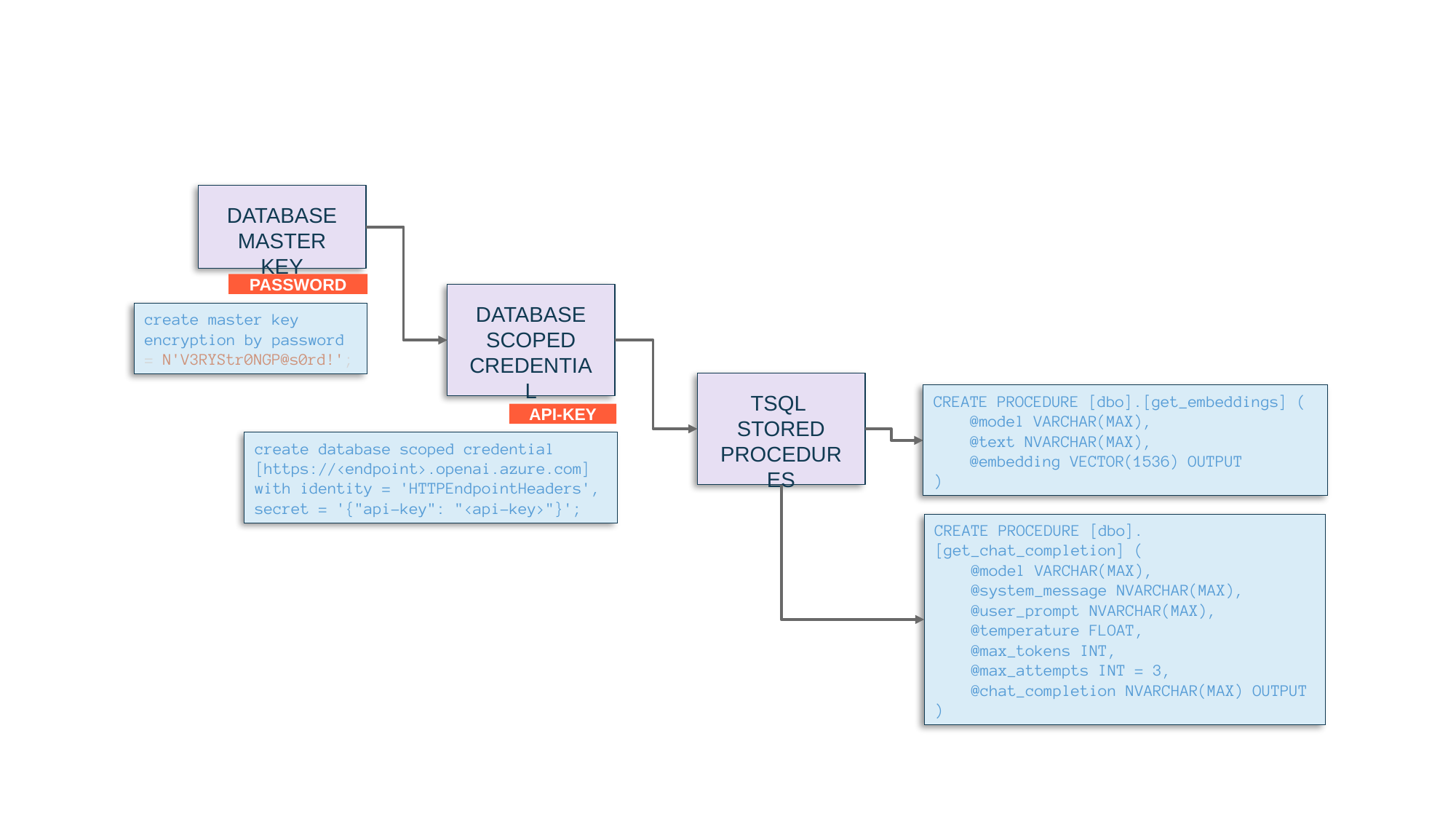

DATABASE
MASTER KEY
PASSWORD

DATABASE
SCOPED CREDENTIAL
create master key encryption by password = N'V3RYStr0NGP@s0rd!';

TSQL
STORED
PROCEDURES
CREATE PROCEDURE [dbo].[get_embeddings] (
    @model VARCHAR(MAX),
    @text NVARCHAR(MAX),
    @embedding VECTOR(1536) OUTPUT
)
API-KEY
create database scoped credential [https://<endpoint>.openai.azure.com]
with identity = 'HTTPEndpointHeaders', secret = '{"api-key": "<api-key>"}';
CREATE PROCEDURE [dbo].[get_chat_completion] (
    @model VARCHAR(MAX),
    @system_message NVARCHAR(MAX),
    @user_prompt NVARCHAR(MAX),
    @temperature FLOAT,
    @max_tokens INT,
    @max_attempts INT = 3,
    @chat_completion NVARCHAR(MAX) OUTPUT
)